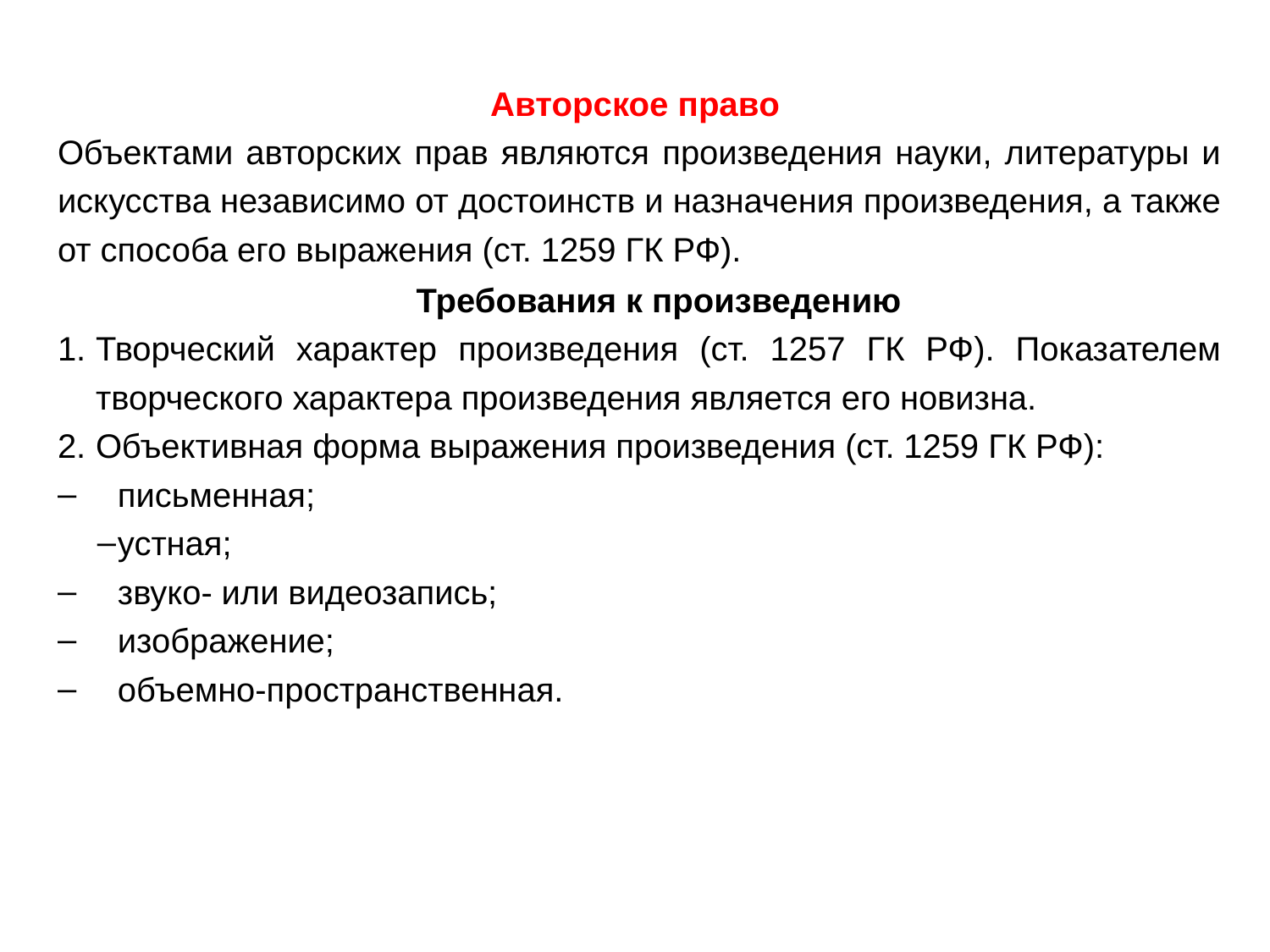

# Авторское право
Объектами авторских прав являются произведения науки, литературы и искусства независимо от достоинств и назначения произведения, а также от способа его выражения (ст. 1259 ГК РФ).
Требования к произведению
Творческий характер произведения (ст. 1257 ГК РФ). Показателем творческого характера произведения является его новизна.
Объективная форма выражения произведения (ст. 1259 ГК РФ):
письменная;
устная;
звуко- или видеозапись;
изображение;
объемно-пространственная.